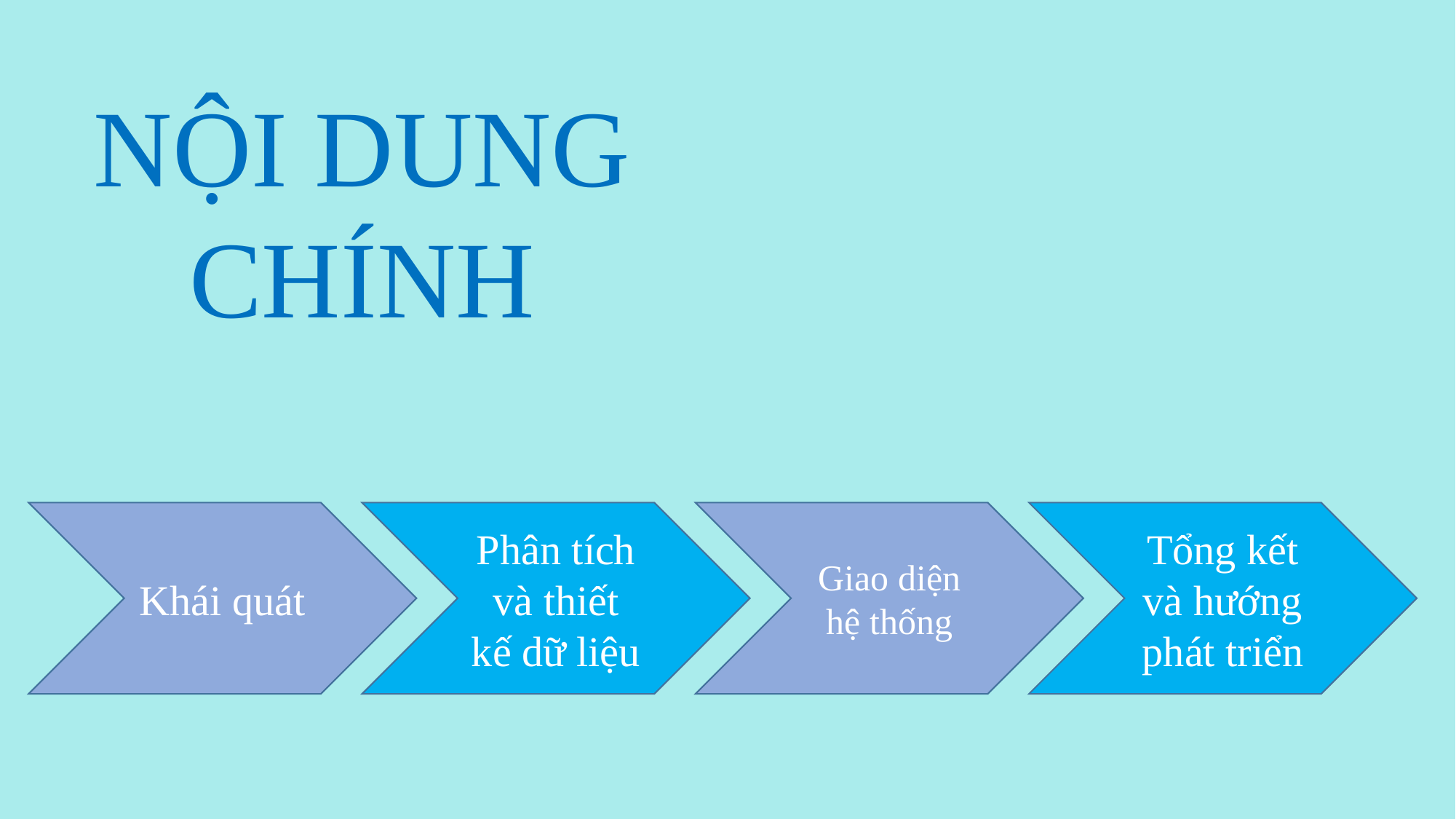

NỘI DUNG CHÍNH
Khái quát
Phân tích và thiết kế dữ liệu
Giao diện hệ thống
Tổng kết và hướng phát triển